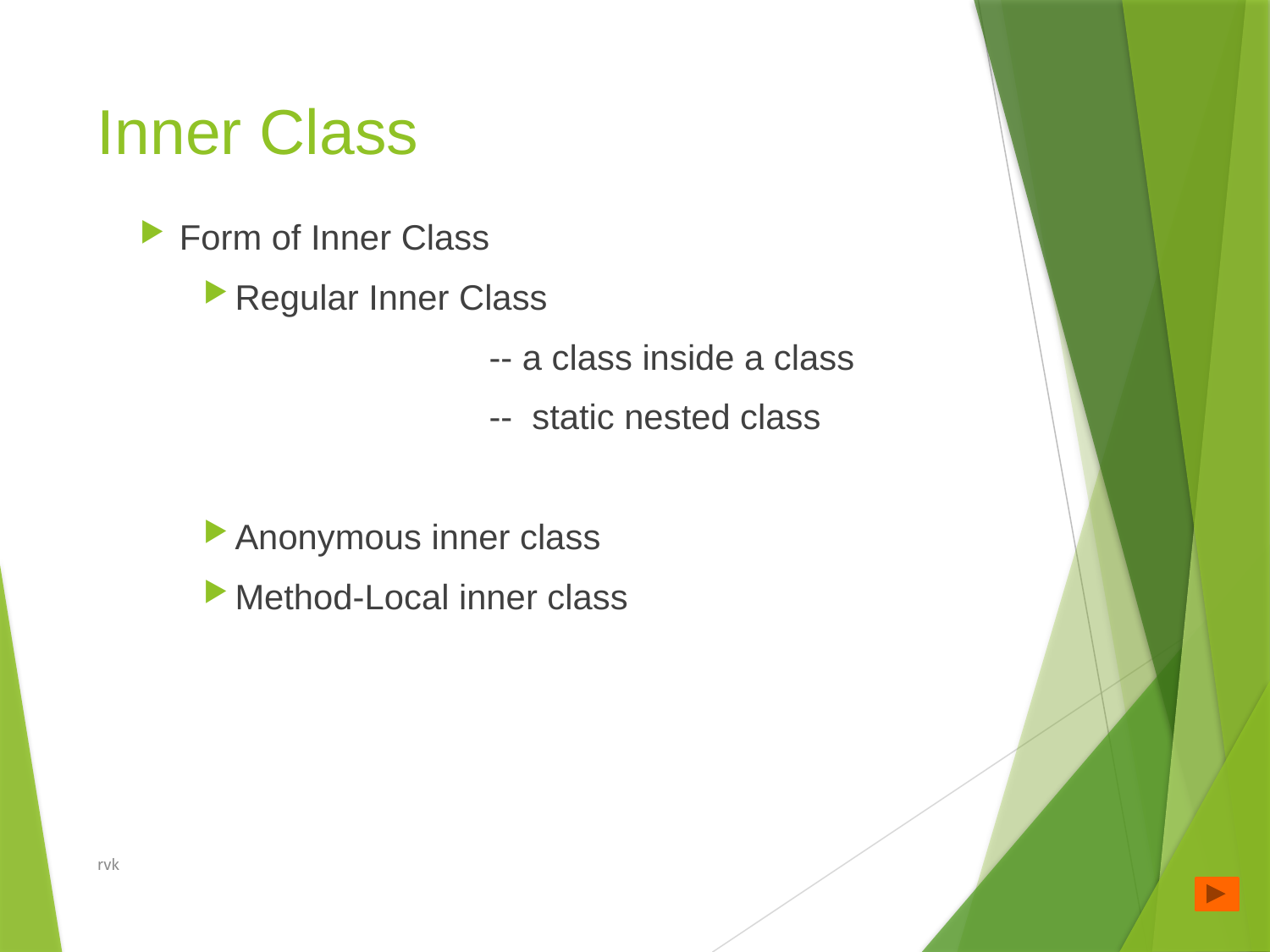

# Inner Class

Form of Inner Class
Regular Inner Class
			-- a class inside a class
			--  static nested class

Anonymous inner class
Method-Local inner class

rvk